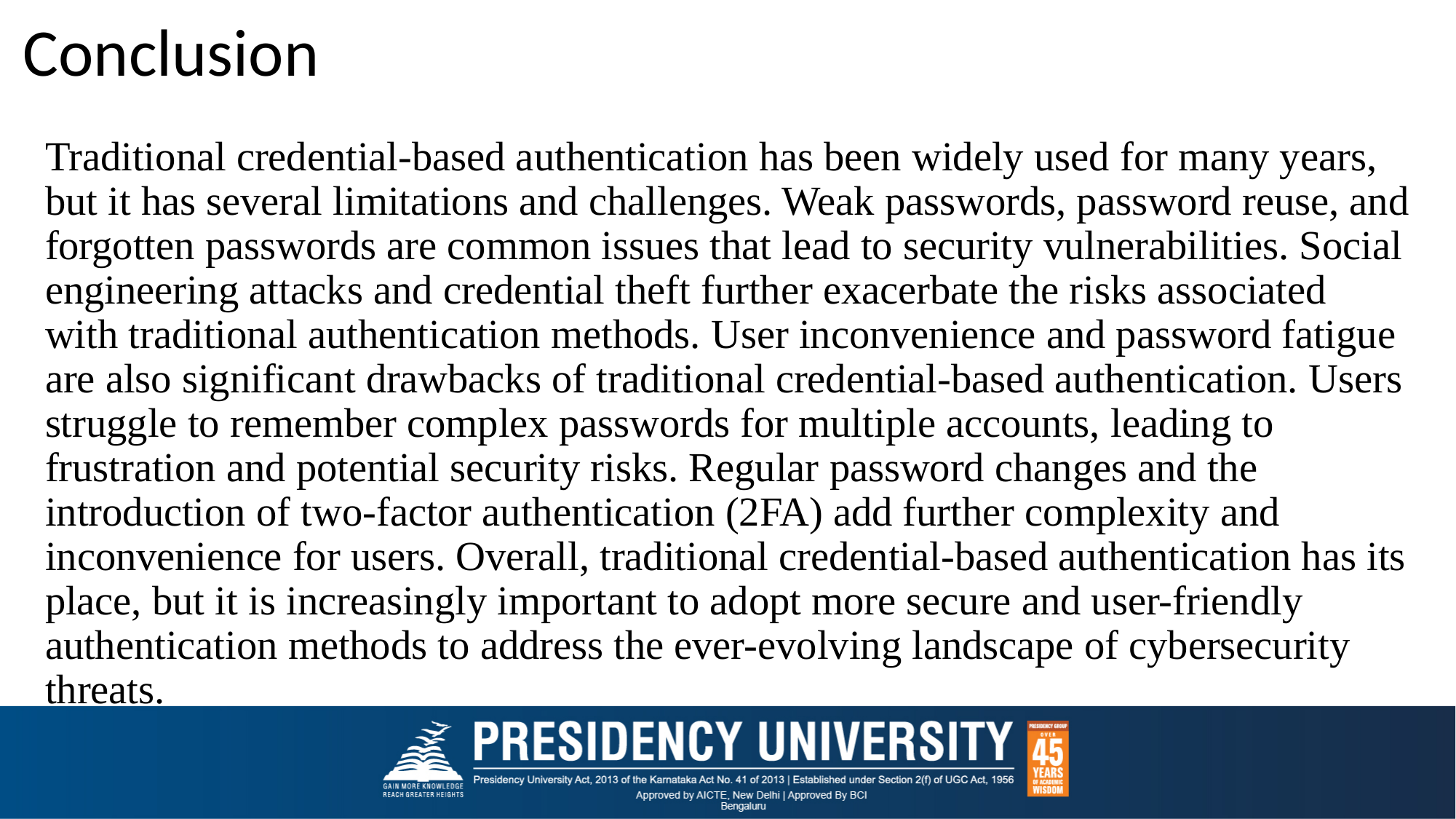

# Conclusion
Traditional credential-based authentication has been widely used for many years, but it has several limitations and challenges. Weak passwords, password reuse, and forgotten passwords are common issues that lead to security vulnerabilities. Social engineering attacks and credential theft further exacerbate the risks associated with traditional authentication methods. User inconvenience and password fatigue are also significant drawbacks of traditional credential-based authentication. Users struggle to remember complex passwords for multiple accounts, leading to frustration and potential security risks. Regular password changes and the introduction of two-factor authentication (2FA) add further complexity and inconvenience for users. Overall, traditional credential-based authentication has its place, but it is increasingly important to adopt more secure and user-friendly authentication methods to address the ever-evolving landscape of cybersecurity threats.